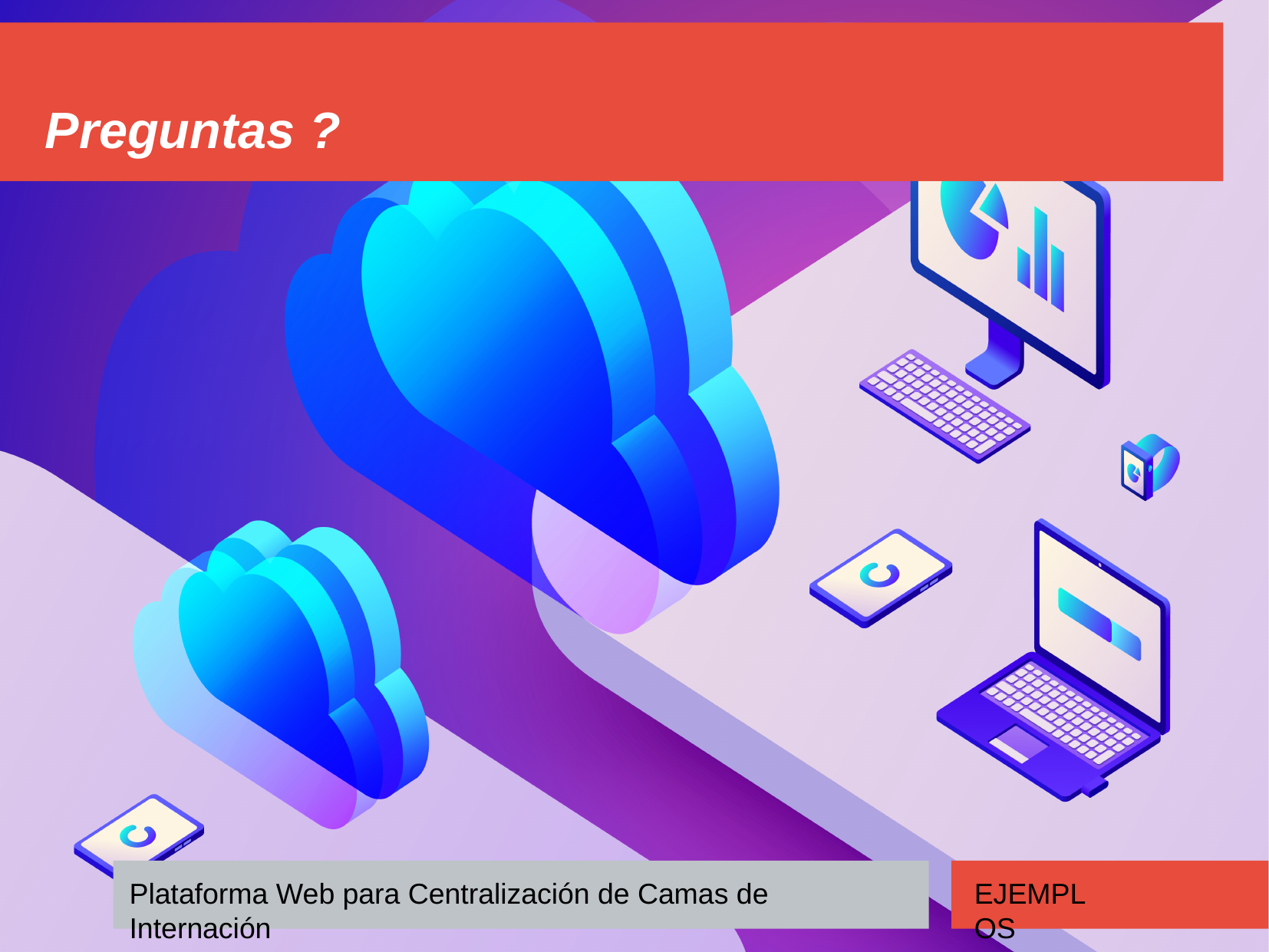

Preguntas ?
EJEMPLOS
Plataforma Web para Centralización de Camas de Internación